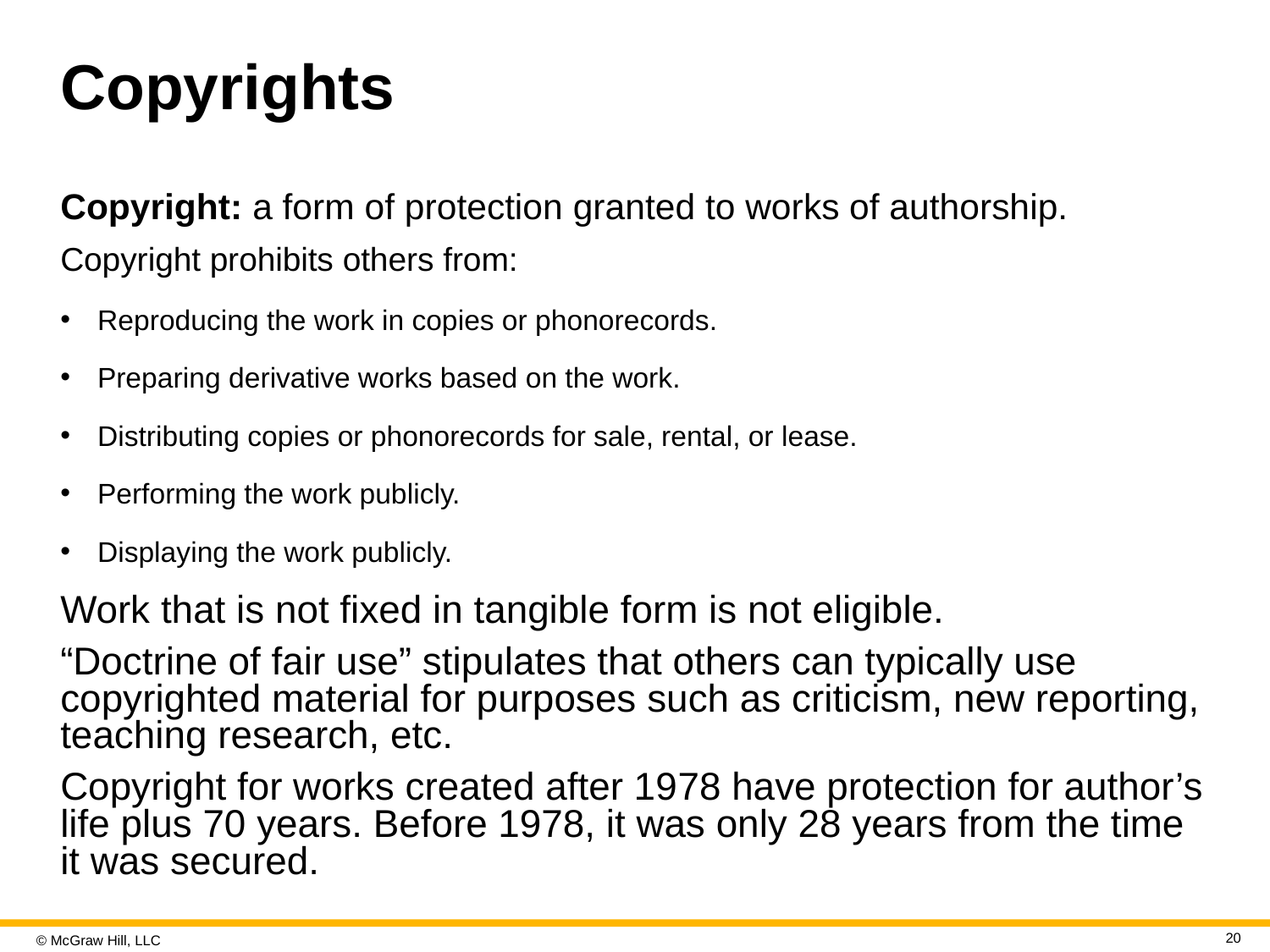

# Copyrights
Copyright: a form of protection granted to works of authorship.
Copyright prohibits others from:
Reproducing the work in copies or phonorecords.
Preparing derivative works based on the work.
Distributing copies or phonorecords for sale, rental, or lease.
Performing the work publicly.
Displaying the work publicly.
Work that is not fixed in tangible form is not eligible.
“Doctrine of fair use” stipulates that others can typically use copyrighted material for purposes such as criticism, new reporting, teaching research, etc.
Copyright for works created after 19 78 have protection for author’s life plus 70 years. Before 1978, it was only 28 years from the time it was secured.
20